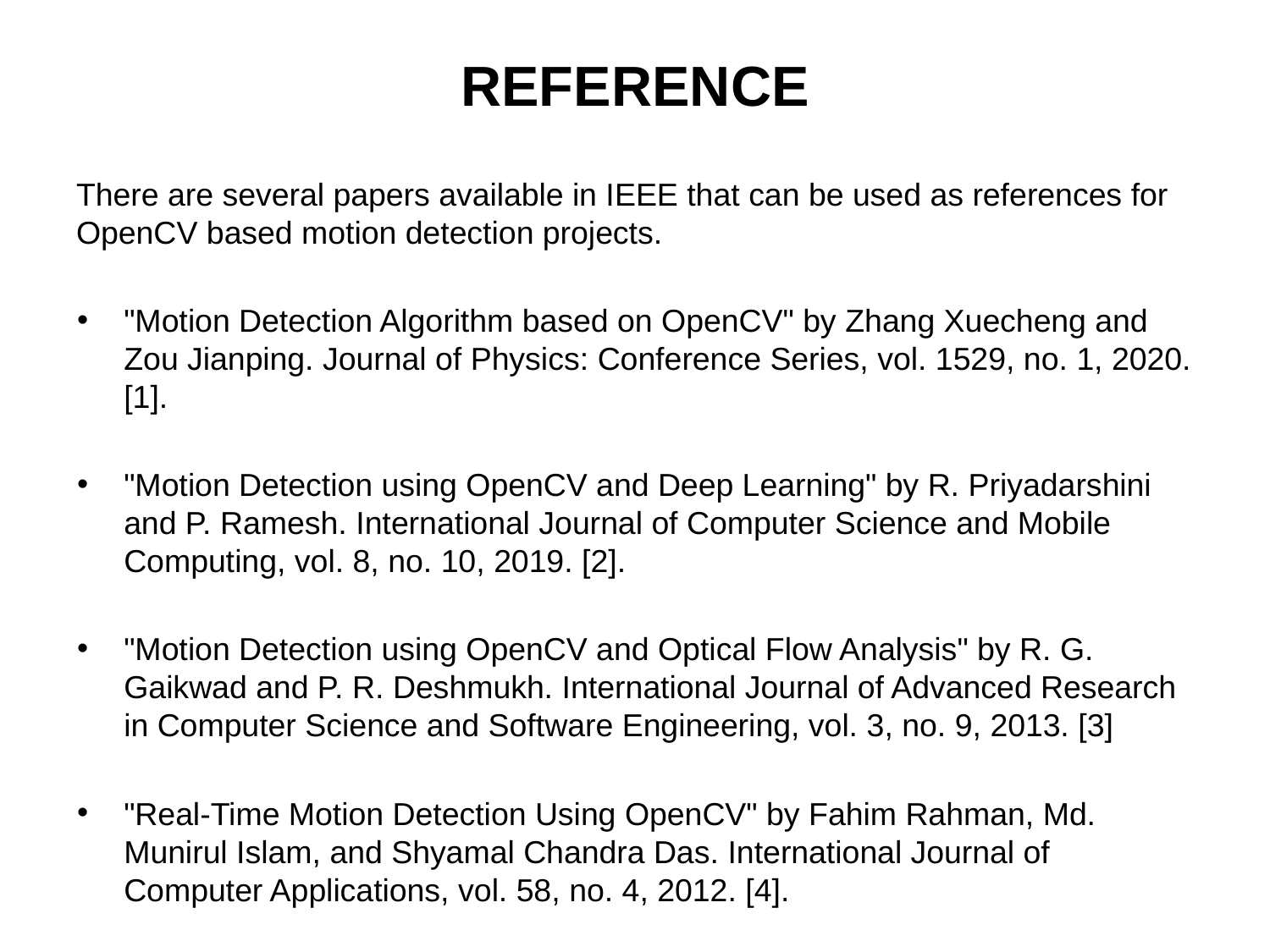

# REFERENCE
There are several papers available in IEEE that can be used as references for OpenCV based motion detection projects.

"Motion Detection Algorithm based on OpenCV" by Zhang Xuecheng and Zou Jianping. Journal of Physics: Conference Series, vol. 1529, no. 1, 2020.[1].

"Motion Detection using OpenCV and Deep Learning" by R. Priyadarshini and P. Ramesh. International Journal of Computer Science and Mobile Computing, vol. 8, no. 10, 2019. [2].

"Motion Detection using OpenCV and Optical Flow Analysis" by R. G. Gaikwad and P. R. Deshmukh. International Journal of Advanced Research in Computer Science and Software Engineering, vol. 3, no. 9, 2013. [3]

"Real-Time Motion Detection Using OpenCV" by Fahim Rahman, Md. Munirul Islam, and Shyamal Chandra Das. International Journal of Computer Applications, vol. 58, no. 4, 2012. [4].